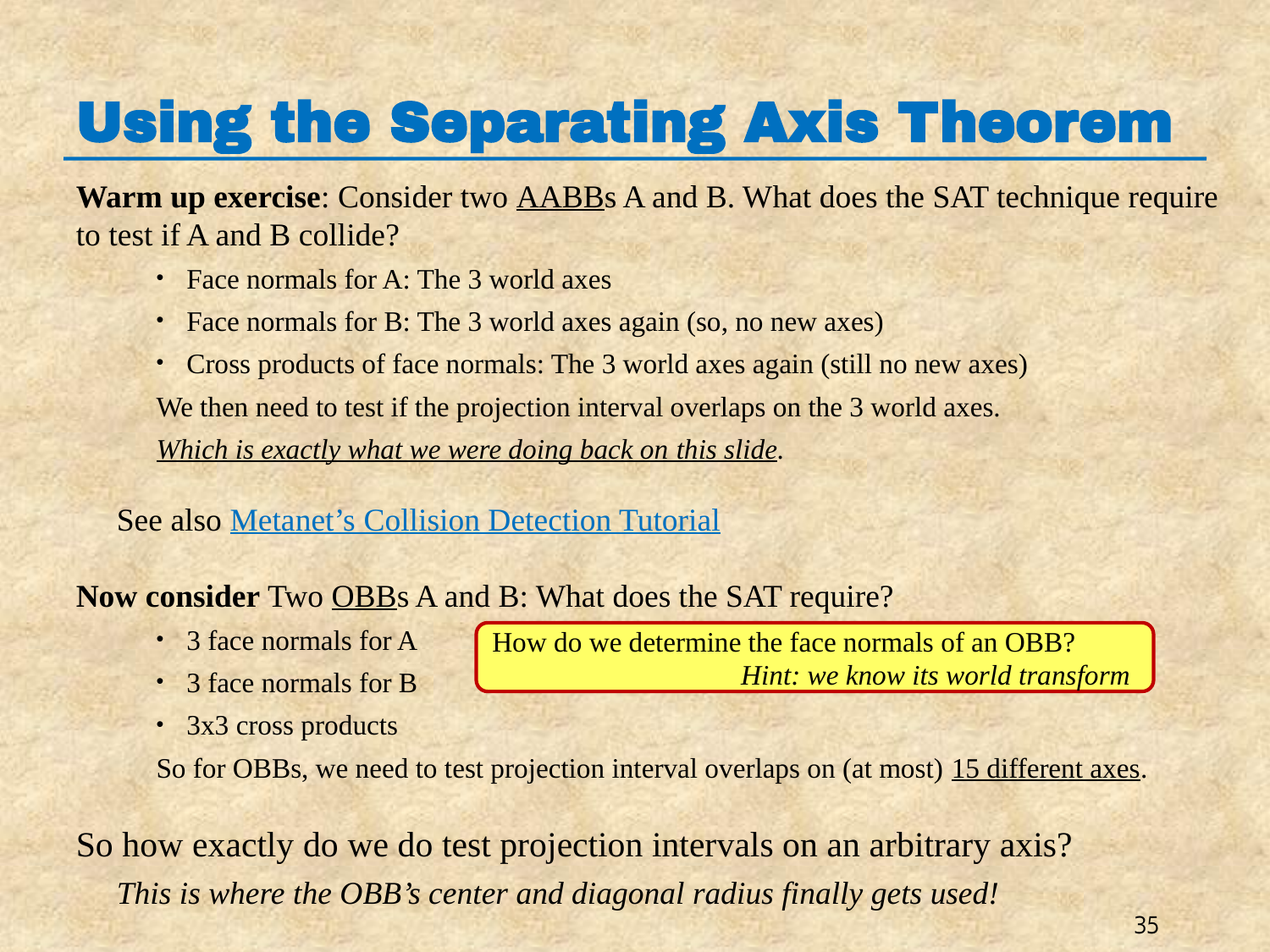

# Using the Separating Axis Theorem
Warm up exercise: Consider two AABBs A and B. What does the SAT technique require to test if A and B collide?
Face normals for A: The 3 world axes
Face normals for B: The 3 world axes again (so, no new axes)
Cross products of face normals: The 3 world axes again (still no new axes)
We then need to test if the projection interval overlaps on the 3 world axes.
Which is exactly what we were doing back on this slide.

See also Metanet’s Collision Detection Tutorial

Now consider Two OBBs A and B: What does the SAT require?
3 face normals for A
3 face normals for B
3x3 cross products
So for OBBs, we need to test projection interval overlaps on (at most) 15 different axes.

So how exactly do we do test projection intervals on an arbitrary axis?
This is where the OBB’s center and diagonal radius finally gets used!
How do we determine the face normals of an OBB?
Hint: we know its world transform
35